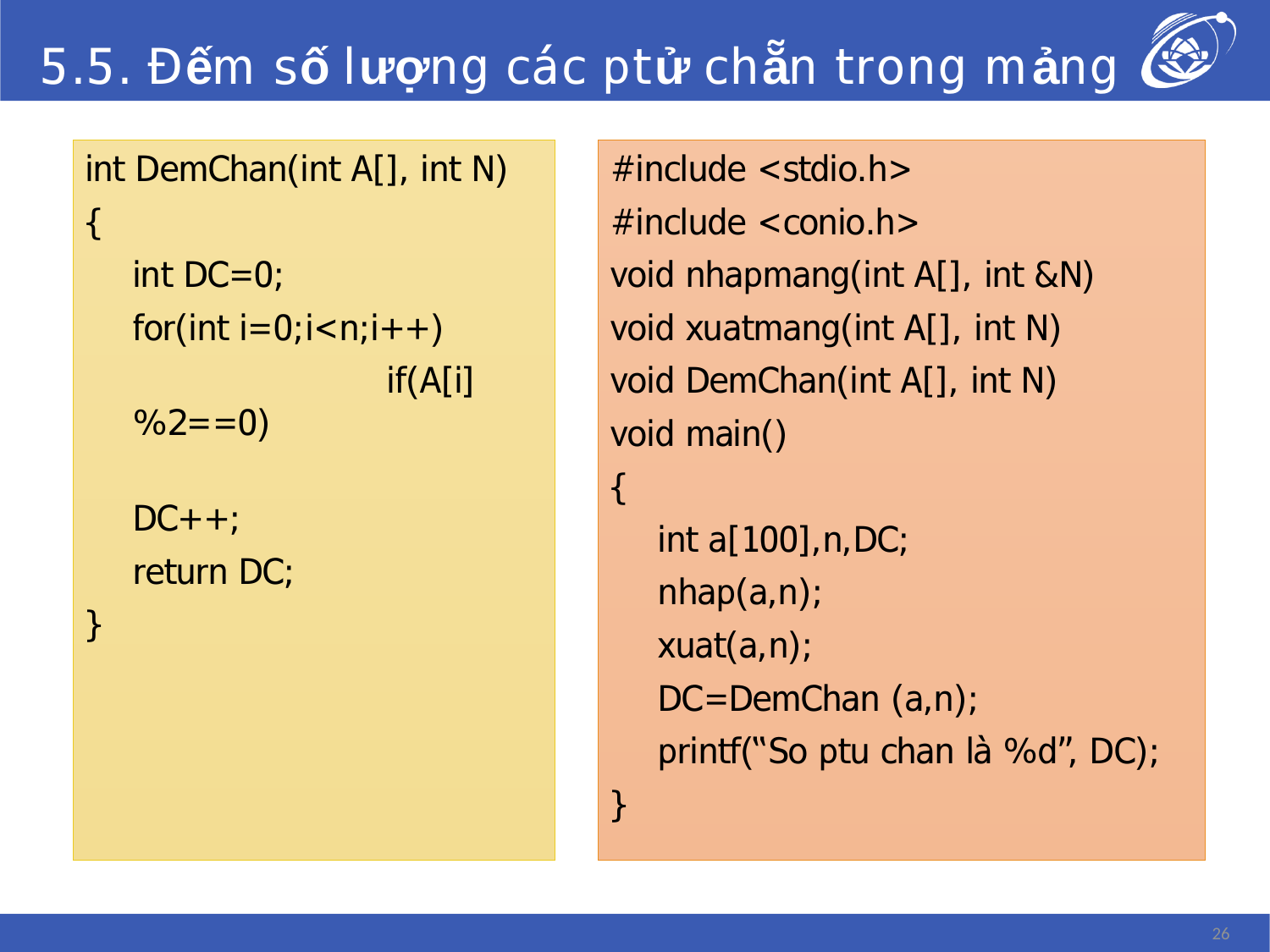

# 5.5. Đếm số lượng các ptử chẵn trong mảng
int DemChan(int A[], int N)
{
	int DC=0;
	for(int i=0;i<n;i++)
			if(A[i]%2==0)
				DC++;
	return DC;
}

#include <stdio.h>
#include <conio.h>
void nhapmang(int A[], int &N)
void xuatmang(int A[], int N)
void DemChan(int A[], int N)
void main()
{
	int a[100],n,DC;
	nhap(a,n);
	xuat(a,n);
	DC=DemChan (a,n);
	printf(“So ptu chan là %d”, DC);
}

26